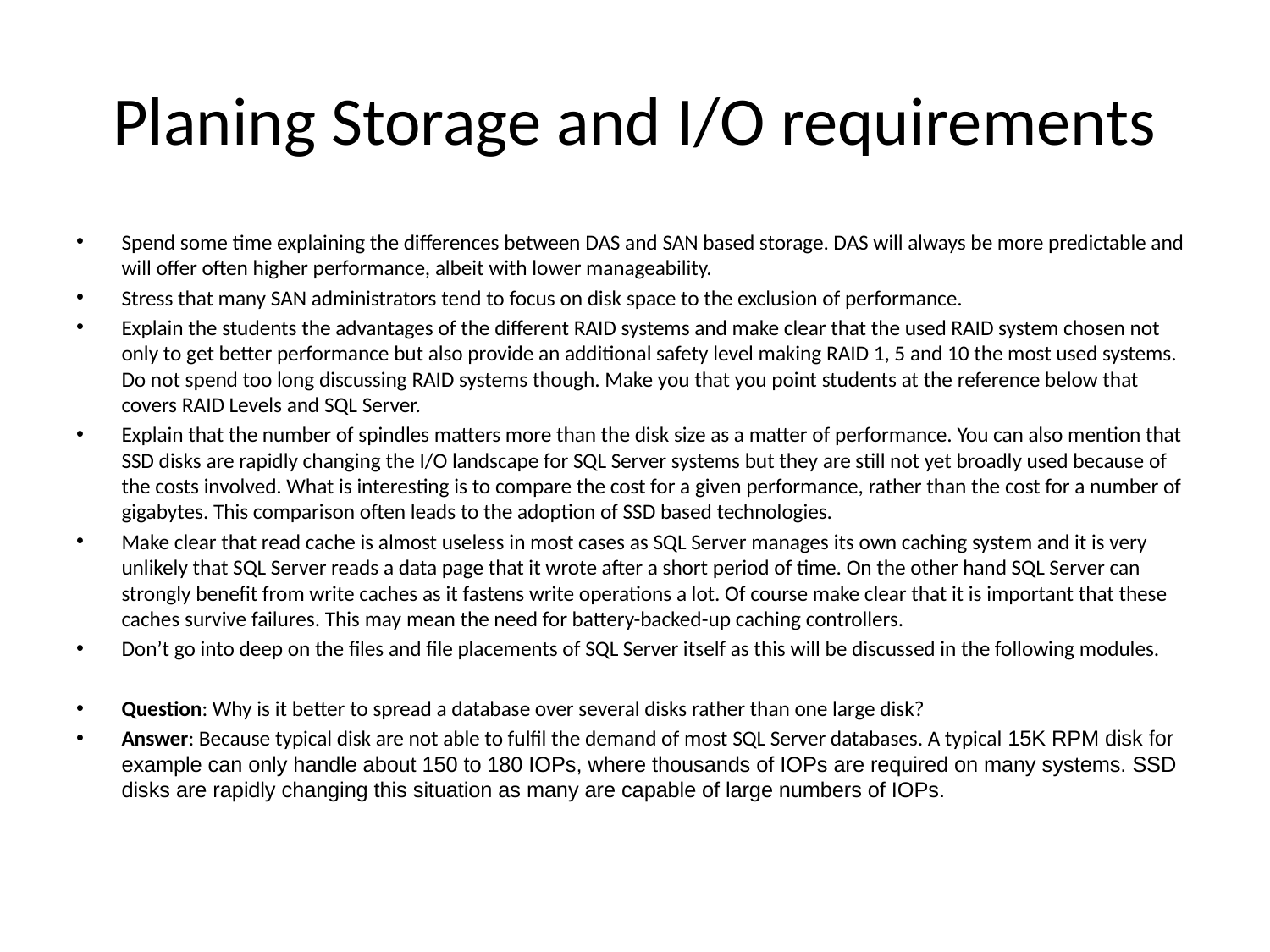

# Planing Storage and I/O requirements
Spend some time explaining the differences between DAS and SAN based storage. DAS will always be more predictable and will offer often higher performance, albeit with lower manageability.
Stress that many SAN administrators tend to focus on disk space to the exclusion of performance.
Explain the students the advantages of the different RAID systems and make clear that the used RAID system chosen not only to get better performance but also provide an additional safety level making RAID 1, 5 and 10 the most used systems. Do not spend too long discussing RAID systems though. Make you that you point students at the reference below that covers RAID Levels and SQL Server.
Explain that the number of spindles matters more than the disk size as a matter of performance. You can also mention that SSD disks are rapidly changing the I/O landscape for SQL Server systems but they are still not yet broadly used because of the costs involved. What is interesting is to compare the cost for a given performance, rather than the cost for a number of gigabytes. This comparison often leads to the adoption of SSD based technologies.
Make clear that read cache is almost useless in most cases as SQL Server manages its own caching system and it is very unlikely that SQL Server reads a data page that it wrote after a short period of time. On the other hand SQL Server can strongly benefit from write caches as it fastens write operations a lot. Of course make clear that it is important that these caches survive failures. This may mean the need for battery-backed-up caching controllers.
Don’t go into deep on the files and file placements of SQL Server itself as this will be discussed in the following modules.

Question: Why is it better to spread a database over several disks rather than one large disk?
Answer: Because typical disk are not able to fulfil the demand of most SQL Server databases. A typical 15K RPM disk for example can only handle about 150 to 180 IOPs, where thousands of IOPs are required on many systems. SSD disks are rapidly changing this situation as many are capable of large numbers of IOPs.